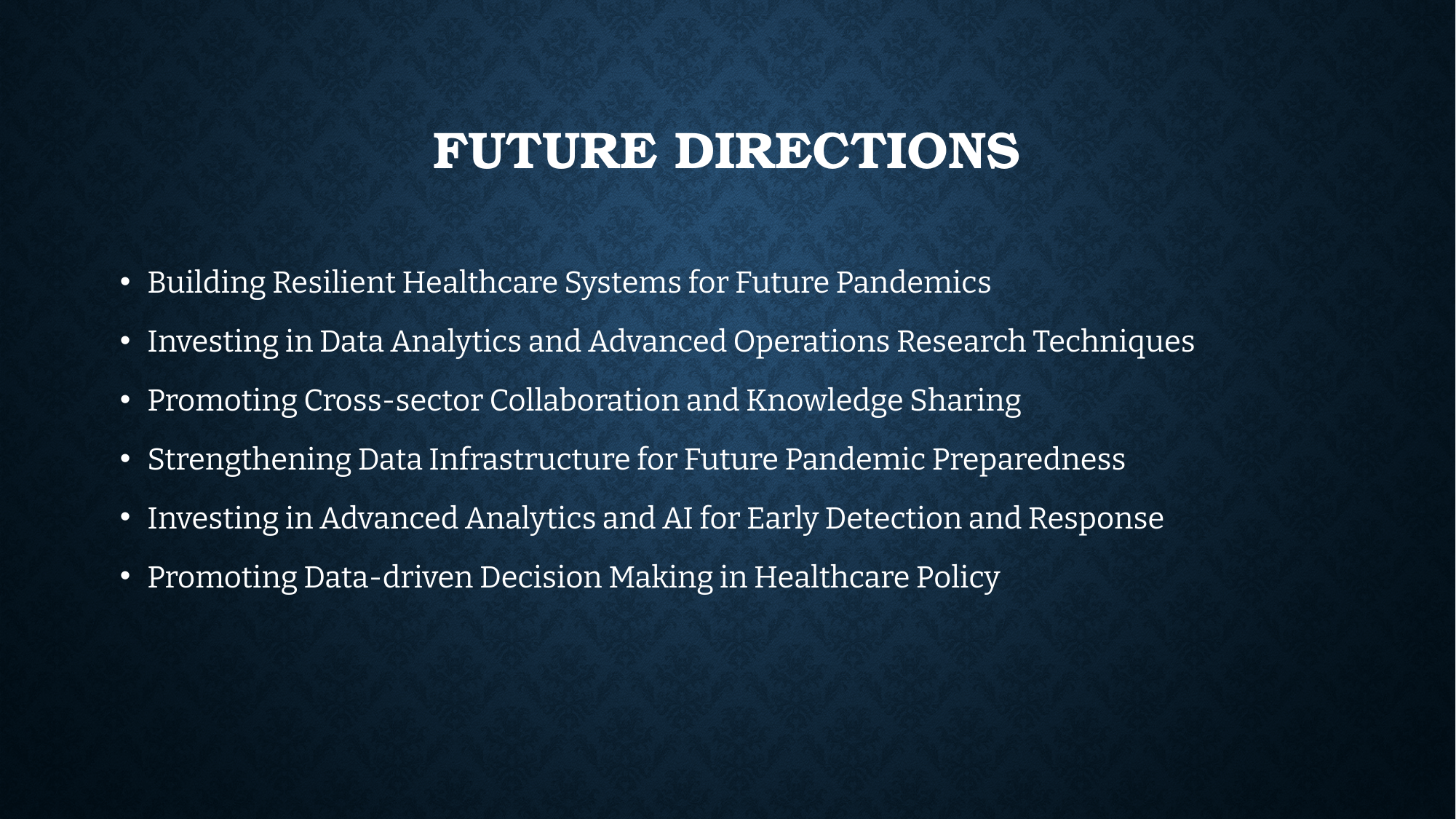

# FUTURE DIRECTIONS
Building Resilient Healthcare Systems for Future Pandemics
Investing in Data Analytics and Advanced Operations Research Techniques
Promoting Cross-sector Collaboration and Knowledge Sharing
Strengthening Data Infrastructure for Future Pandemic Preparedness
Investing in Advanced Analytics and AI for Early Detection and Response
Promoting Data-driven Decision Making in Healthcare Policy